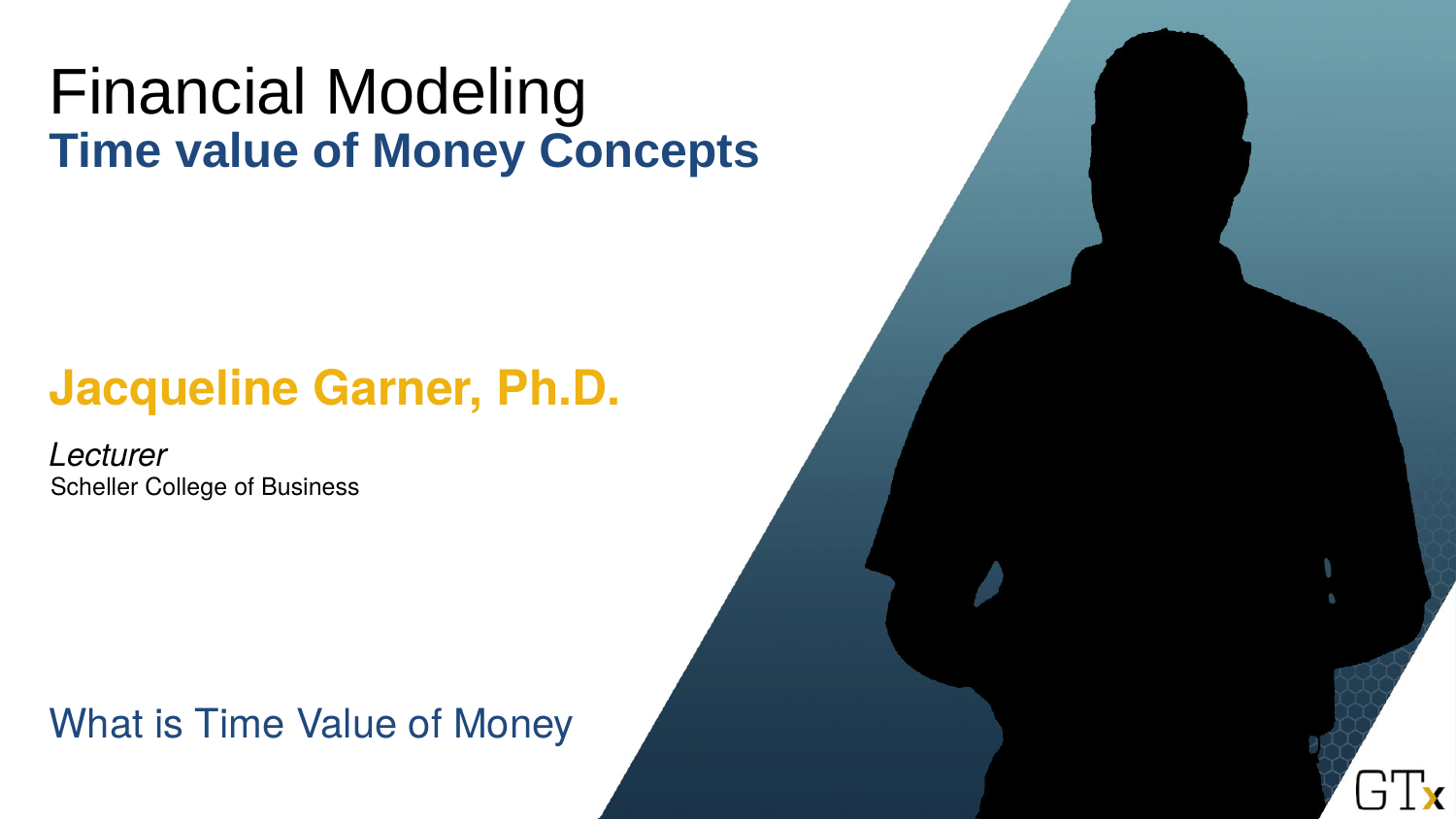

# Financial Modeling
Time value of Money Concepts
Jacqueline Garner, Ph.D.
Lecturer
Scheller College of Business
What is Time Value of Money